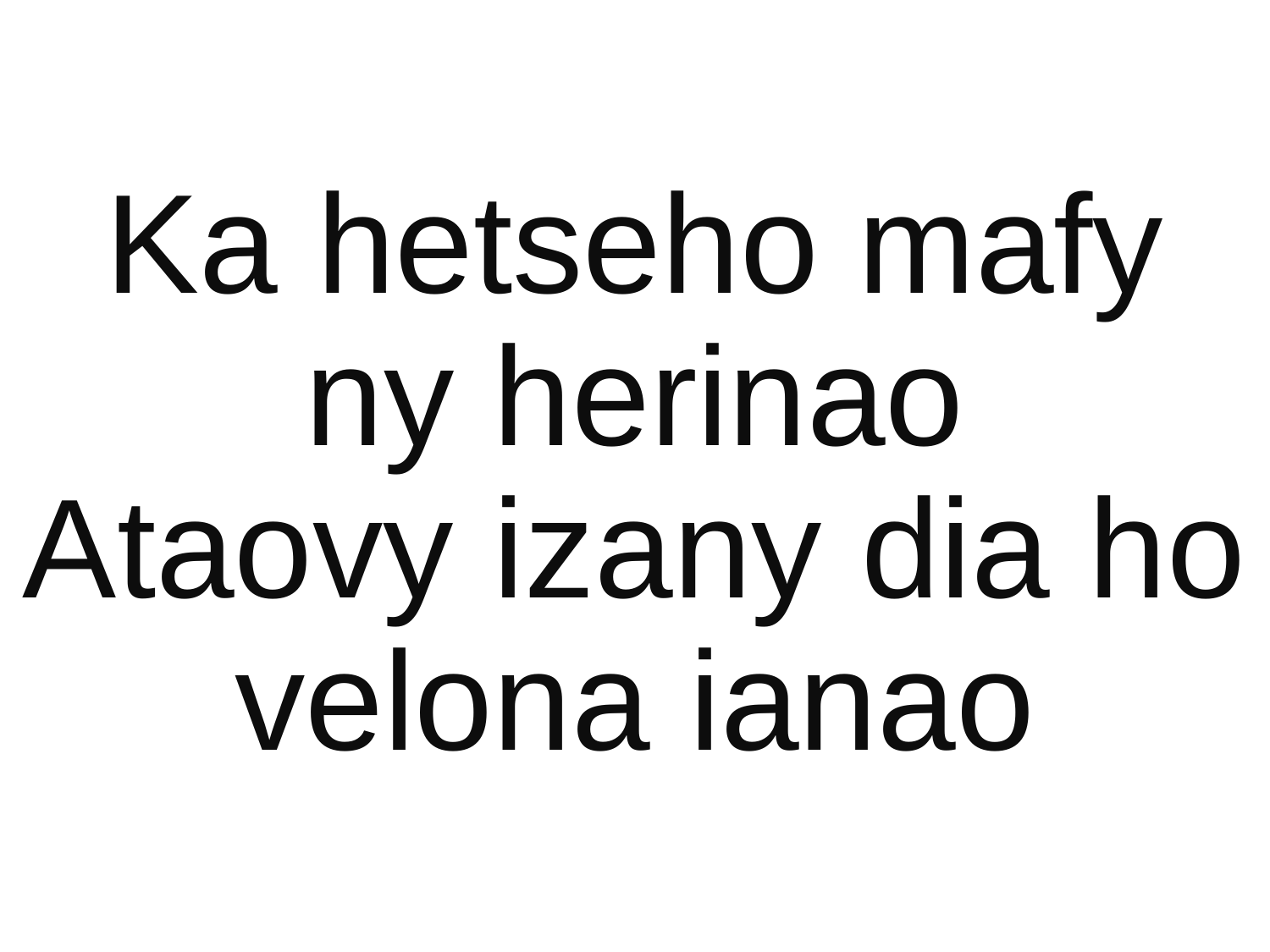

Ka hetseho mafy ny herinao
Ataovy izany dia ho velona ianao